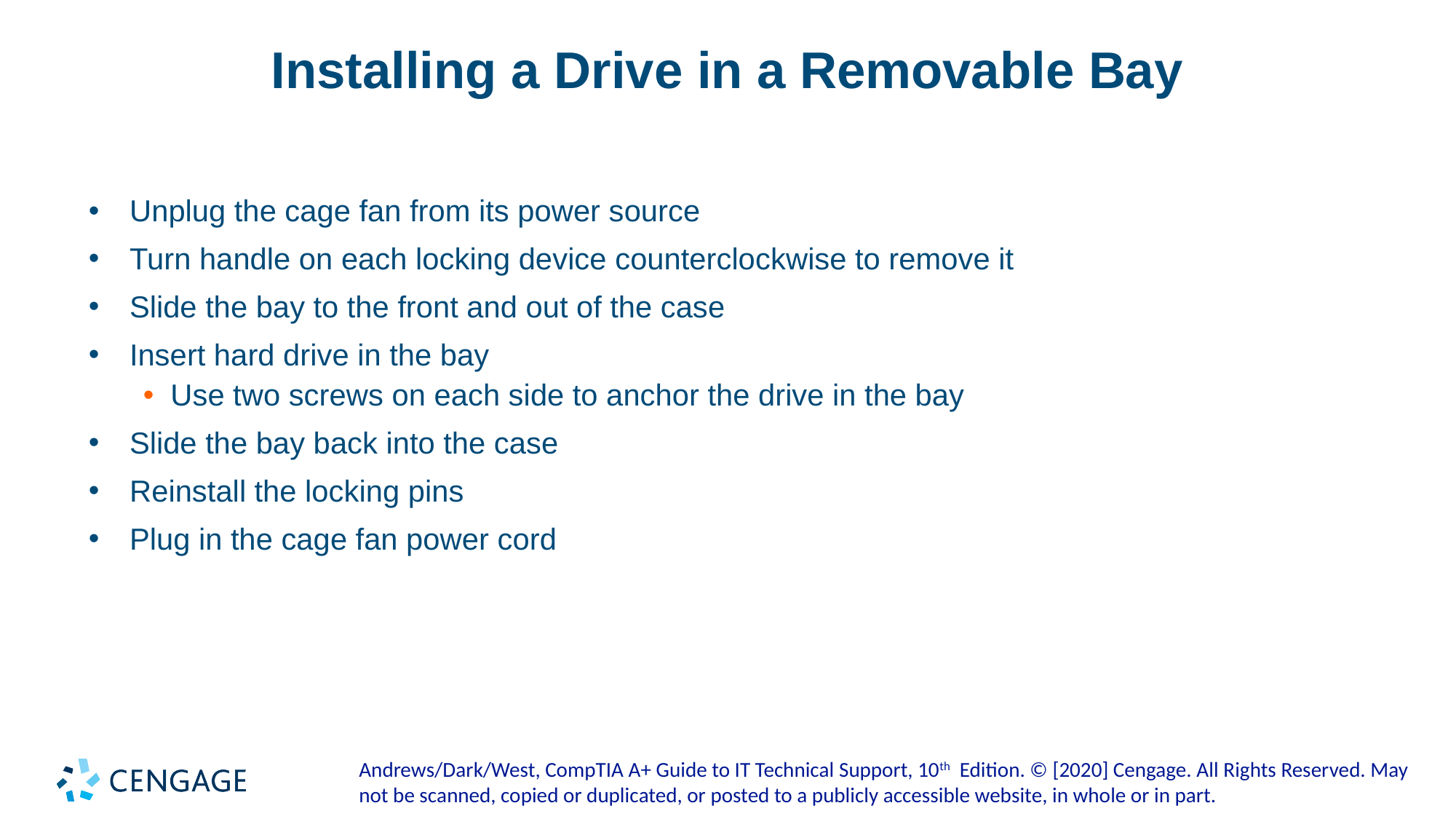

# Installing a Drive in a Removable Bay
Unplug the cage fan from its power source
Turn handle on each locking device counterclockwise to remove it
Slide the bay to the front and out of the case
Insert hard drive in the bay
Use two screws on each side to anchor the drive in the bay
Slide the bay back into the case
Reinstall the locking pins
Plug in the cage fan power cord